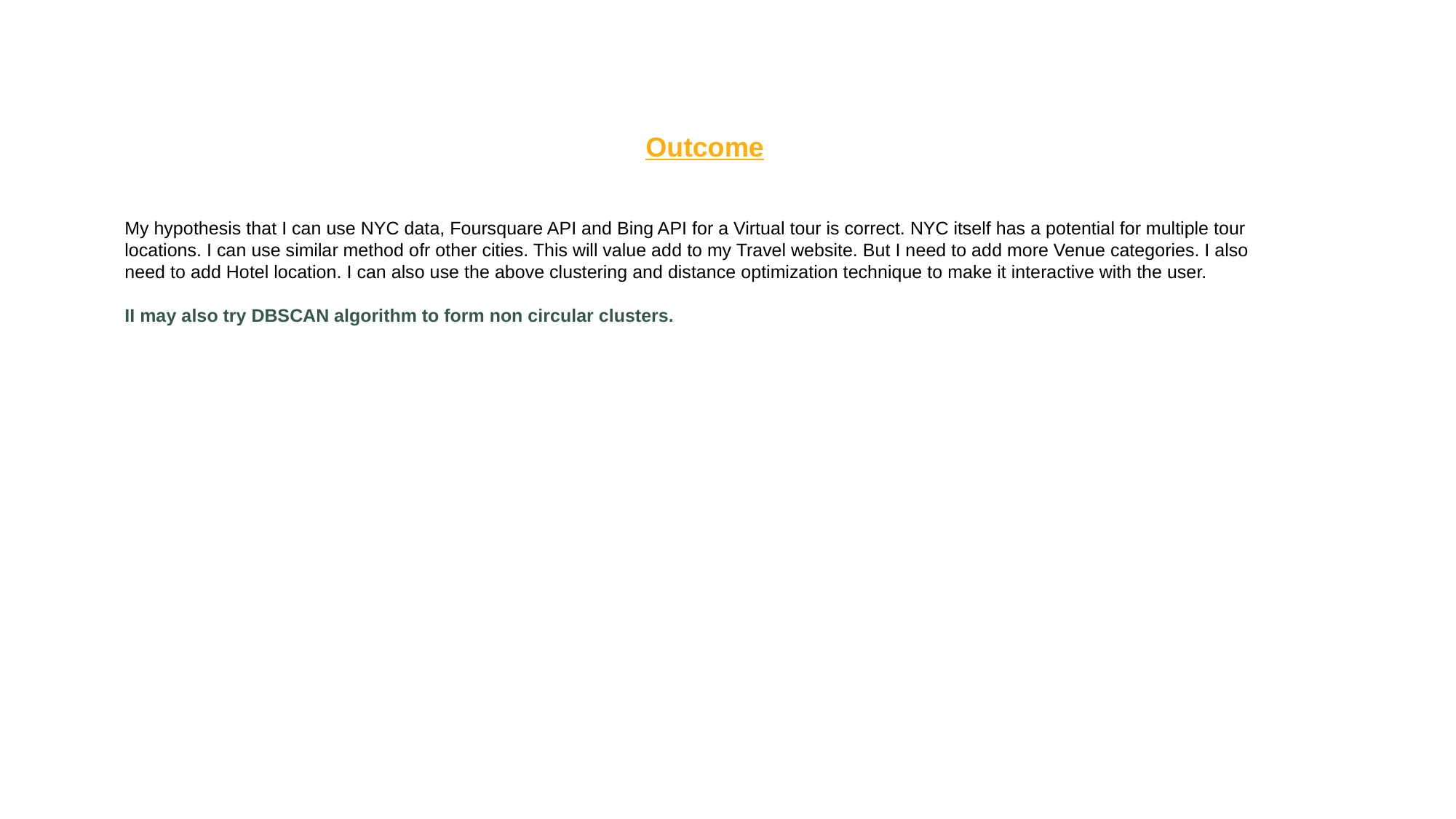

Outcome

My hypothesis that I can use NYC data, Foursquare API and Bing API for a Virtual tour is correct. NYC itself has a potential for multiple tour locations. I can use similar method ofr other cities. This will value add to my Travel website. But I need to add more Venue categories. I also need to add Hotel location. I can also use the above clustering and distance optimization technique to make it interactive with the user.

II may also try DBSCAN algorithm to form non circular clusters.